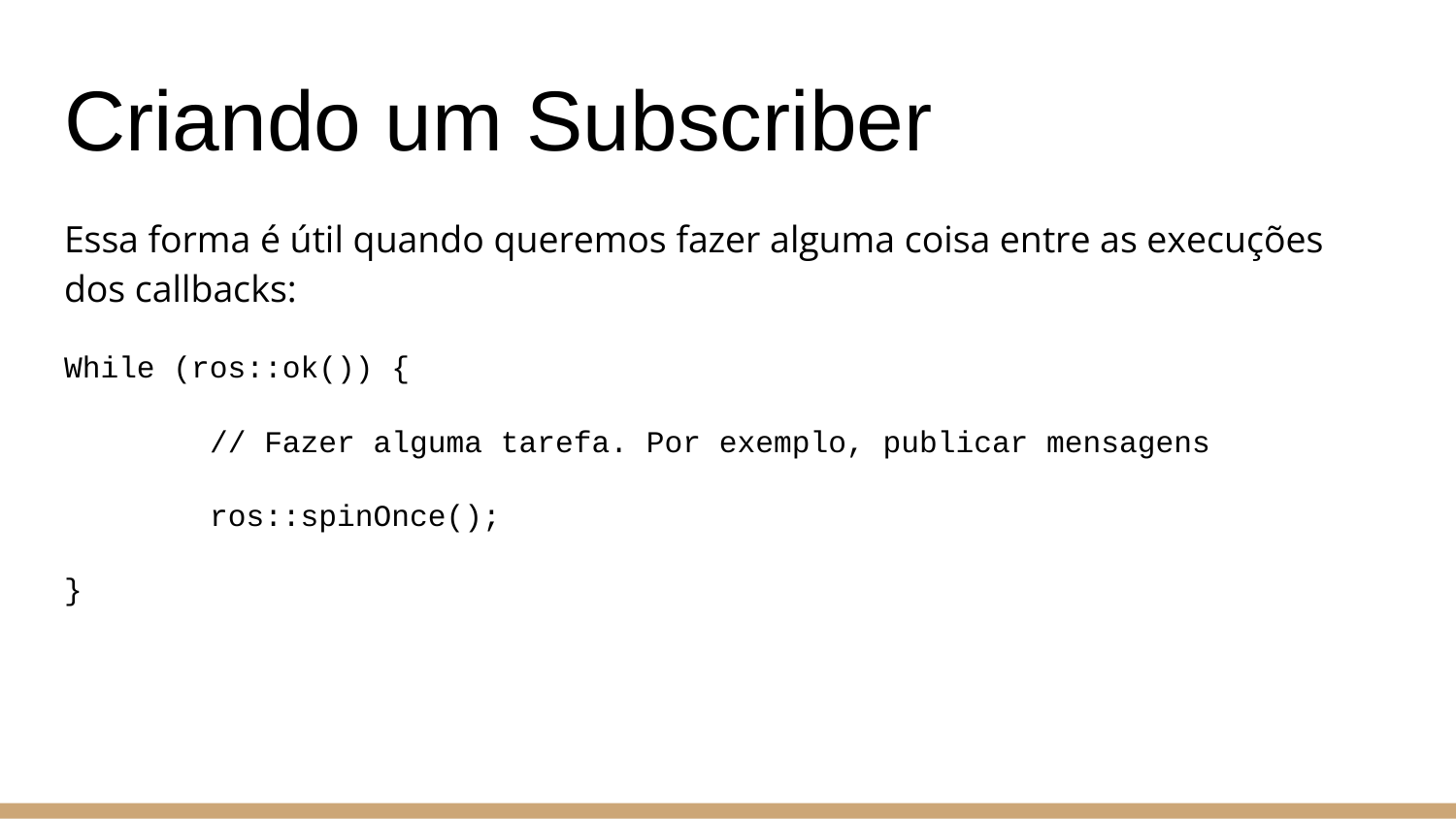

# Criando um Subscriber
Essa forma é útil quando queremos fazer alguma coisa entre as execuções dos callbacks:
While (ros::ok()) {
	// Fazer alguma tarefa. Por exemplo, publicar mensagens
	ros::spinOnce();
}